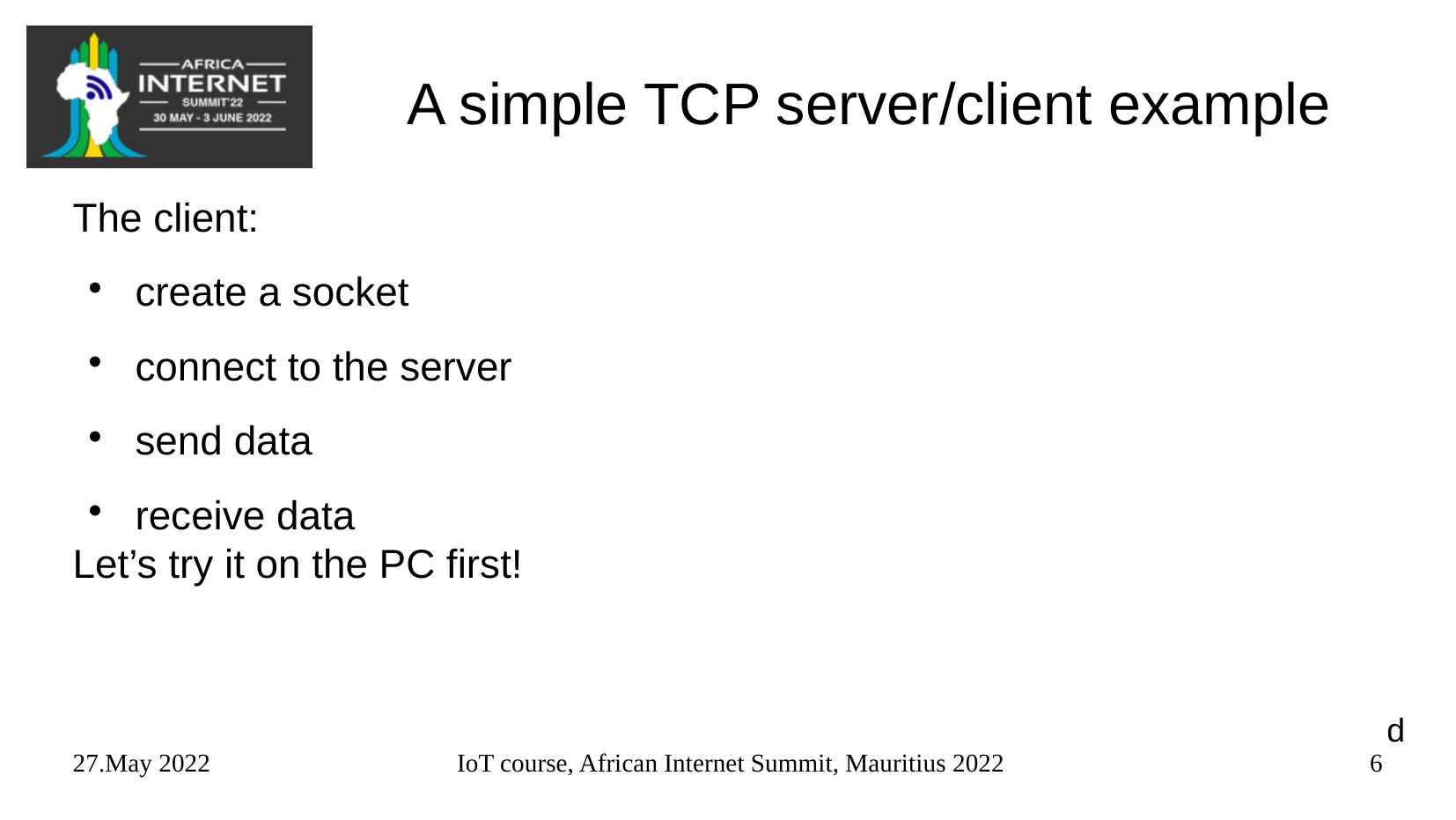

# A simple TCP server/client example
The client:
create a socket
connect to the server
send data
receive data
Let’s try it on the PC first!
d
27.May 2022
IoT course, African Internet Summit, Mauritius 2022
6